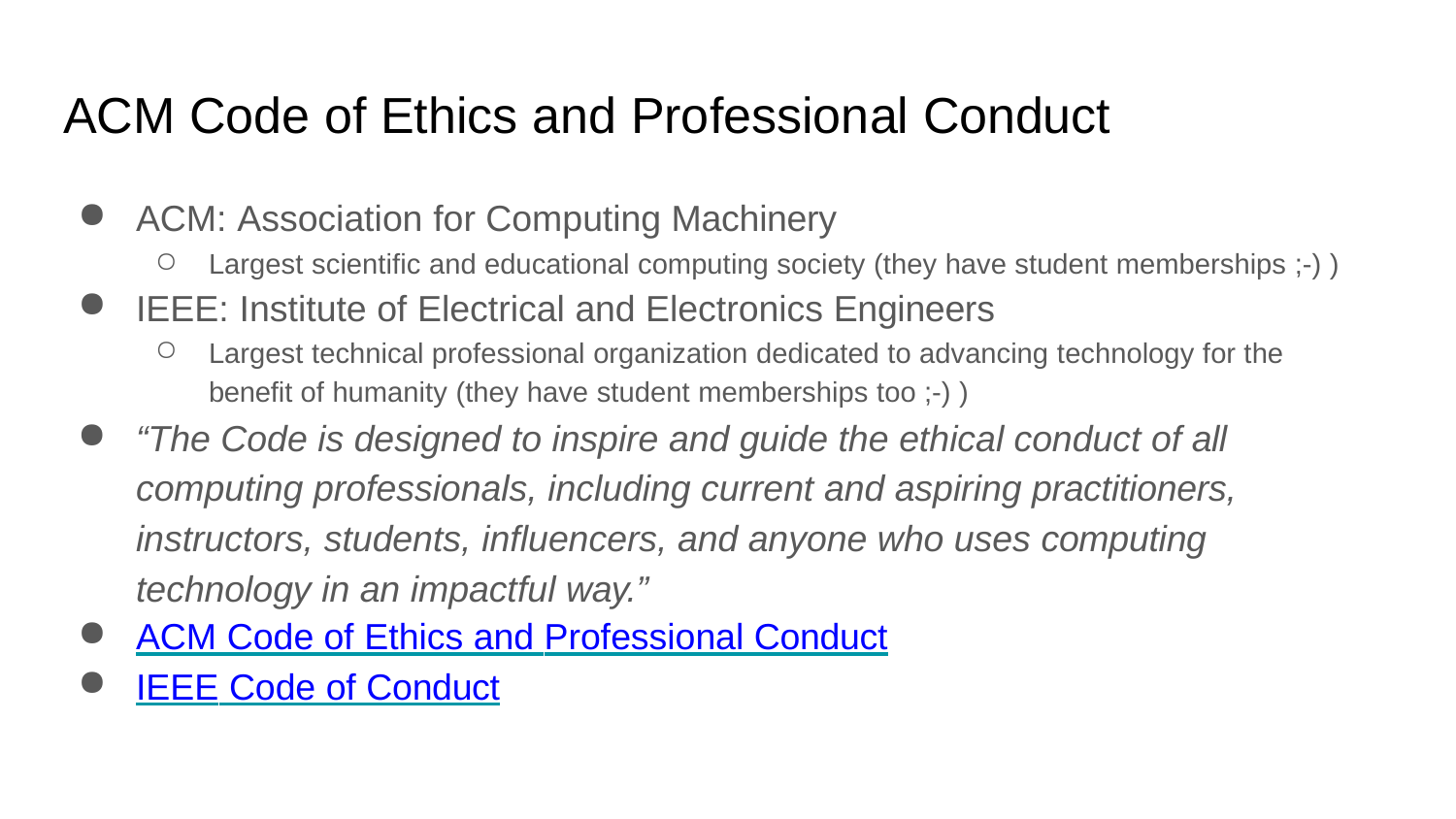

# ACM Code of Ethics and Professional Conduct
ACM: Association for Computing Machinery
Largest scientific and educational computing society (they have student memberships ;-) )
IEEE: Institute of Electrical and Electronics Engineers
Largest technical professional organization dedicated to advancing technology for the benefit of humanity (they have student memberships too ;-) )
“The Code is designed to inspire and guide the ethical conduct of all computing professionals, including current and aspiring practitioners, instructors, students, influencers, and anyone who uses computing technology in an impactful way.”
ACM Code of Ethics and Professional Conduct
IEEE Code of Conduct